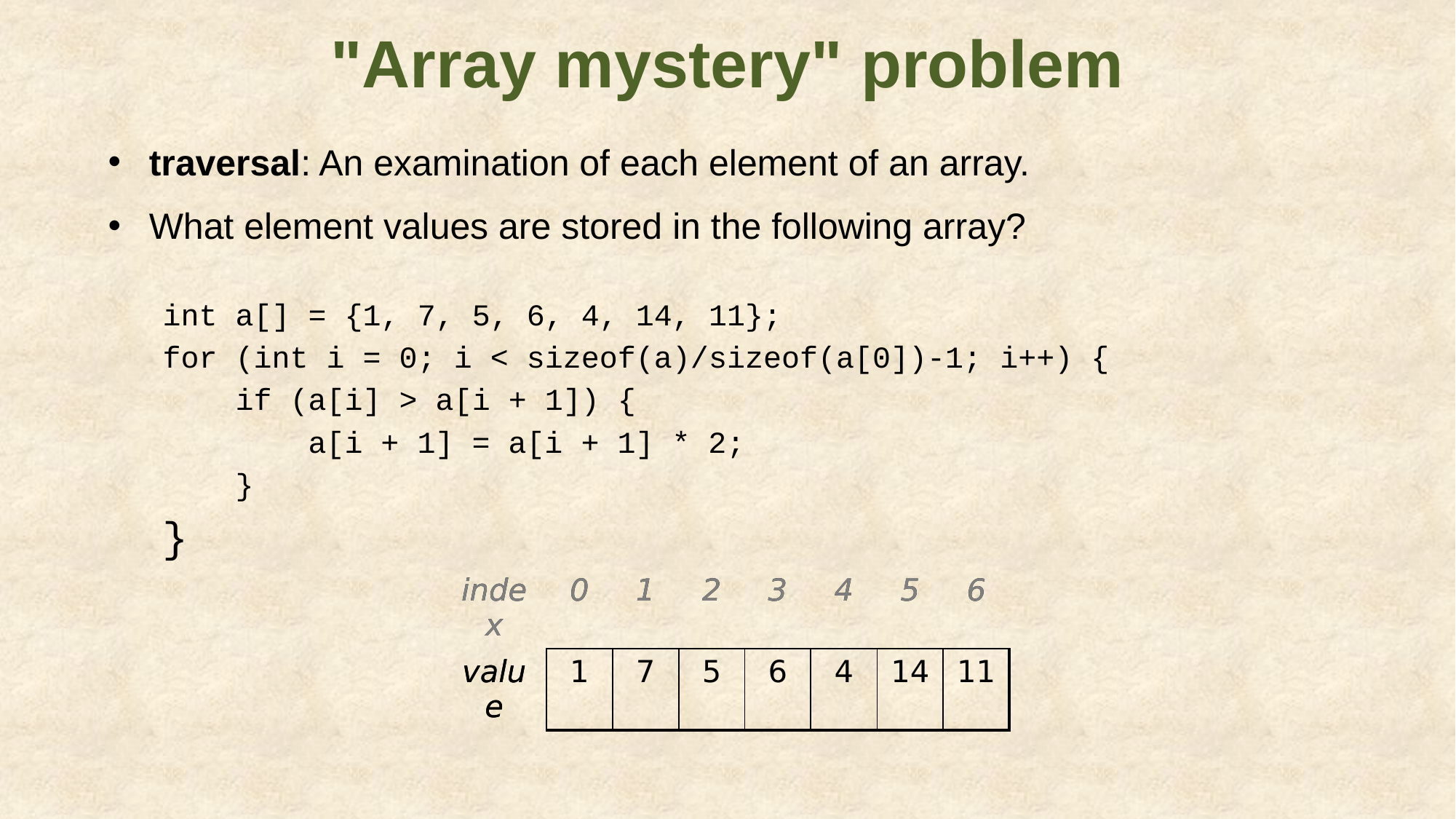

# "Array mystery" problem
traversal: An examination of each element of an array.

What element values are stored in the following array?

int a[] = {1, 7, 5, 6, 4, 14, 11};
for (int i = 0; i < sizeof(a)/sizeof(a[0])-1; i++) {
    if (a[i] > a[i + 1]) {
        a[i + 1] = a[i + 1] * 2;
    }
}
| index | 0 | 1 | 2 | 3 | 4 | 5 | 6 |
| --- | --- | --- | --- | --- | --- | --- | --- |
| value |  |  |  |  |  |  |  |
| index | 0 | 1 | 2 | 3 | 4 | 5 | 6 |
| --- | --- | --- | --- | --- | --- | --- | --- |
| value | 1 | 7 | 5 | 6 | 4 | 14 | 11 |